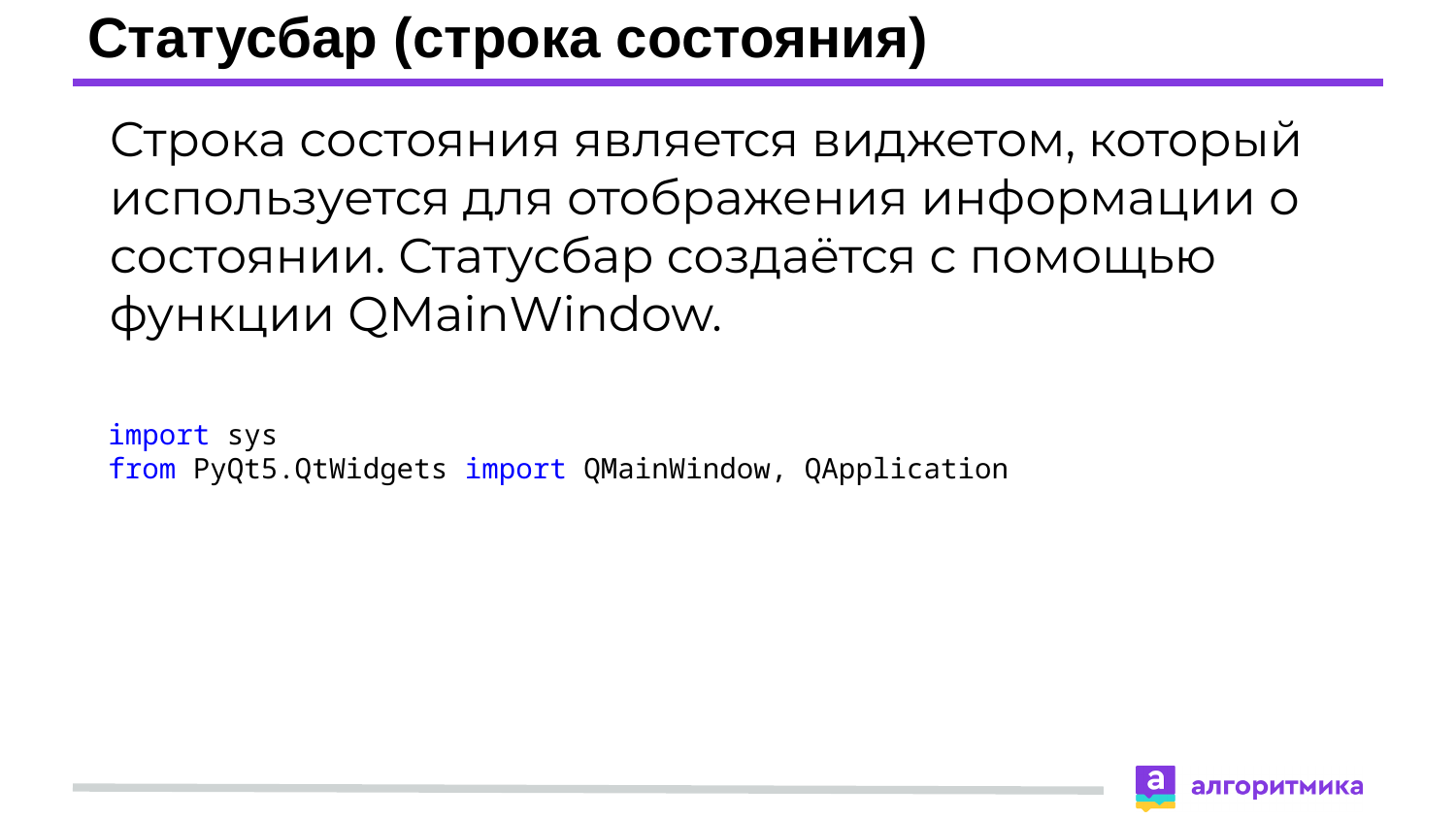

# Статусбар (строка состояния)
Строка состояния является виджетом, который используется для отображения информации о состоянии. Статусбар создаётся с помощью функции QMainWindow.
import sys
from PyQt5.QtWidgets import QMainWindow, QApplication